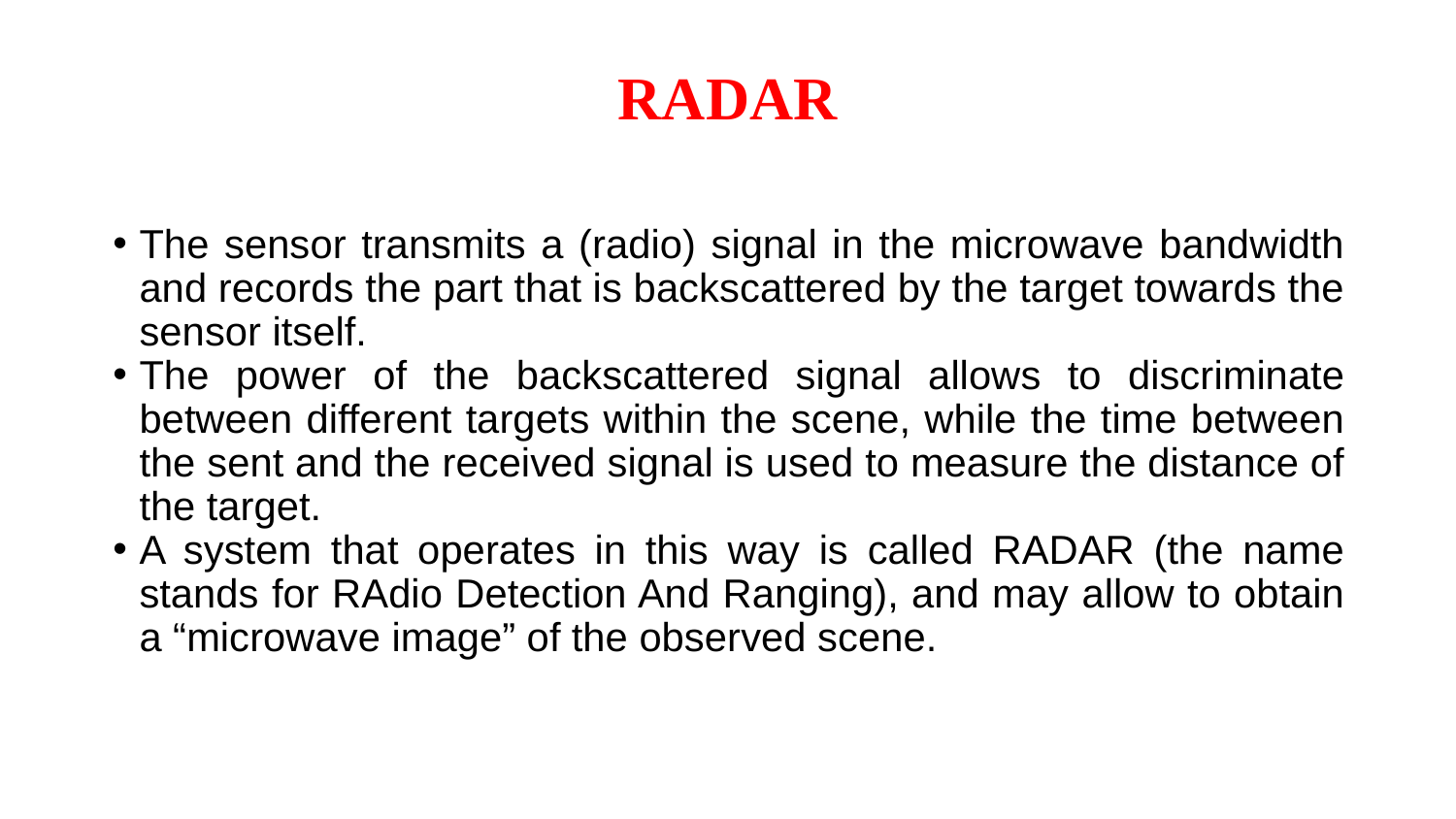

# RADAR
The sensor transmits a (radio) signal in the microwave bandwidth and records the part that is backscattered by the target towards the sensor itself.
The power of the backscattered signal allows to discriminate between different targets within the scene, while the time between the sent and the received signal is used to measure the distance of the target.
A system that operates in this way is called RADAR (the name stands for RAdio Detection And Ranging), and may allow to obtain a “microwave image” of the observed scene.